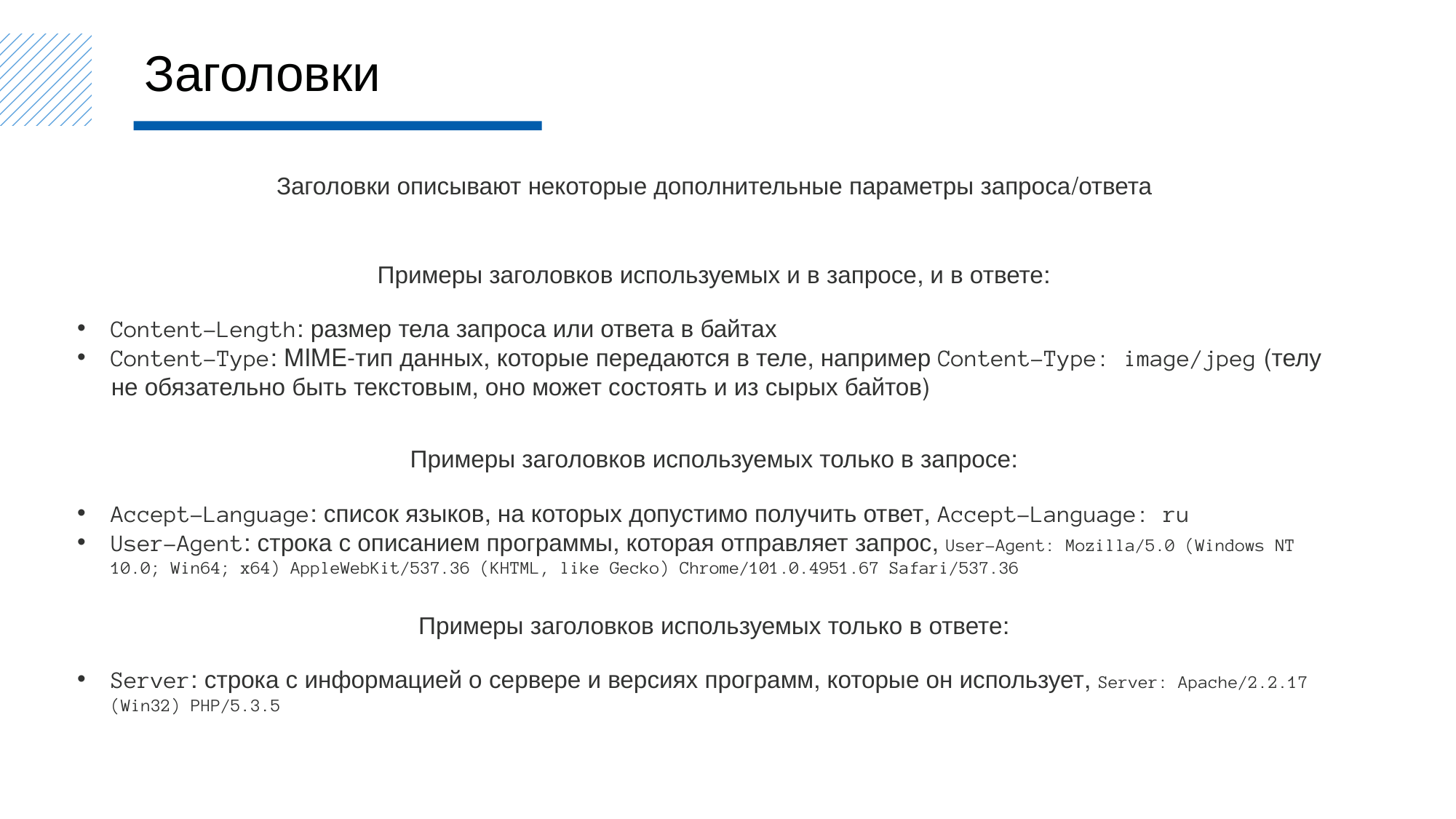

Заголовки
Заголовки описывают некоторые дополнительные параметры запроса/ответа
Примеры заголовков используемых и в запросе, и в ответе:
Content-Length: размер тела запроса или ответа в байтах
Content-Type: MIME-тип данных, которые передаются в теле, например Content-Type: image/jpeg (телу не обязательно быть текстовым, оно может состоять и из сырых байтов)
Примеры заголовков используемых только в запросе:
Accept-Language: список языков, на которых допустимо получить ответ, Accept-Language: ru
User-Agent: строка с описанием программы, которая отправляет запрос, User-Agent: Mozilla/5.0 (Windows NT 10.0; Win64; x64) AppleWebKit/537.36 (KHTML, like Gecko) Chrome/101.0.4951.67 Safari/537.36
Примеры заголовков используемых только в ответе:
Server: строка с информацией о сервере и версиях программ, которые он использует, Server: Apache/2.2.17 (Win32) PHP/5.3.5